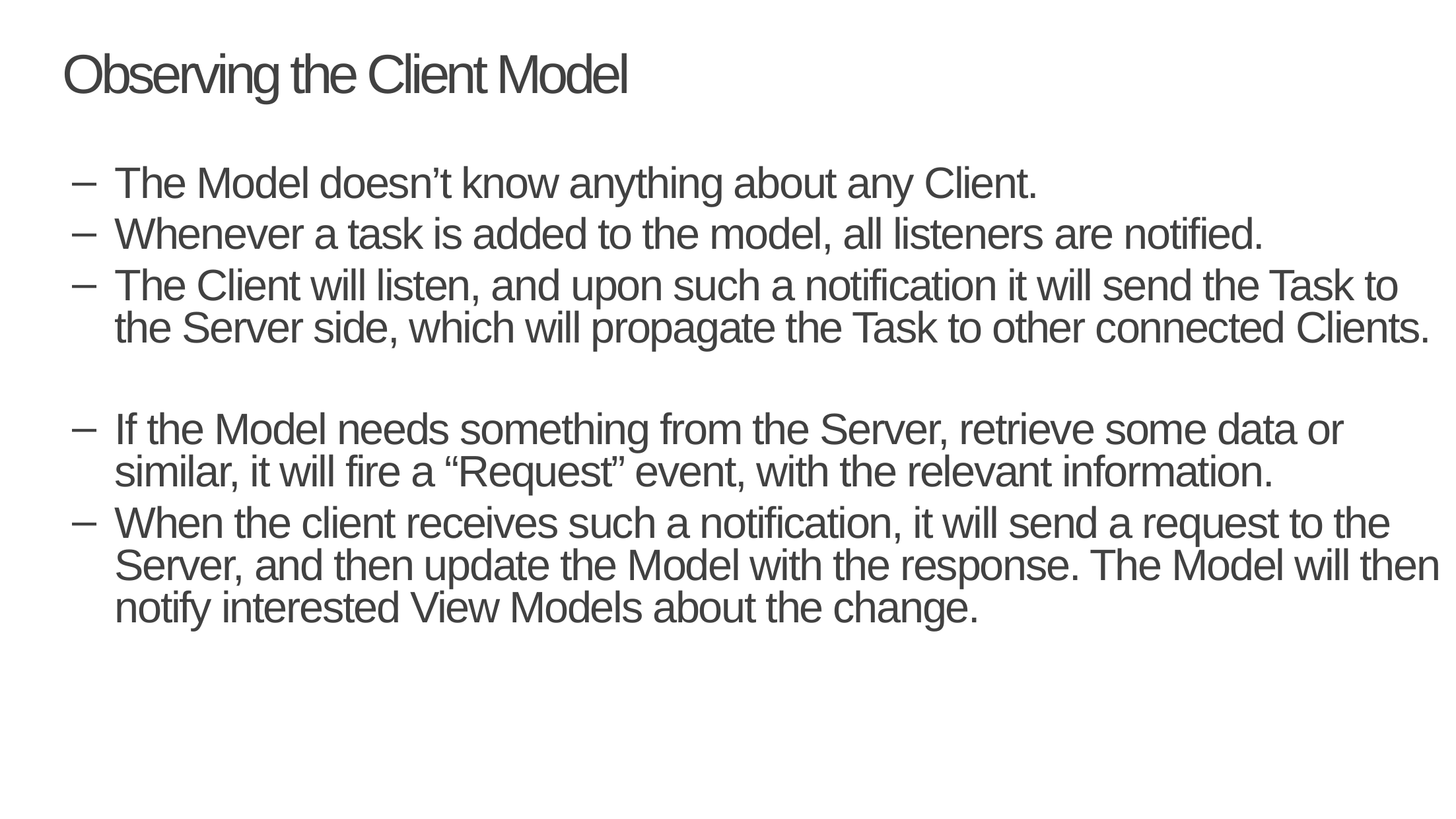

# Observing the Client Model
The Model doesn’t know anything about any Client.
Whenever a task is added to the model, all listeners are notified.
The Client will listen, and upon such a notification it will send the Task to the Server side, which will propagate the Task to other connected Clients.

If the Model needs something from the Server, retrieve some data or similar, it will fire a “Request” event, with the relevant information.
When the client receives such a notification, it will send a request to the Server, and then update the Model with the response. The Model will then notify interested View Models about the change.